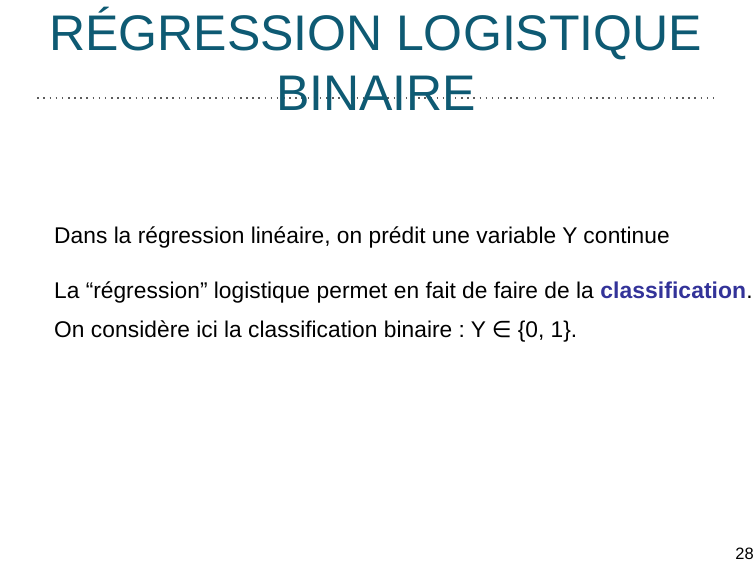

# RÉGRESSION LOGISTIQUE BINAIRE
Dans la régression linéaire, on prédit une variable Y continue

La “régression” logistique permet en fait de faire de la classification.
On considère ici la classification binaire : Y ∈ {0, 1}.

28